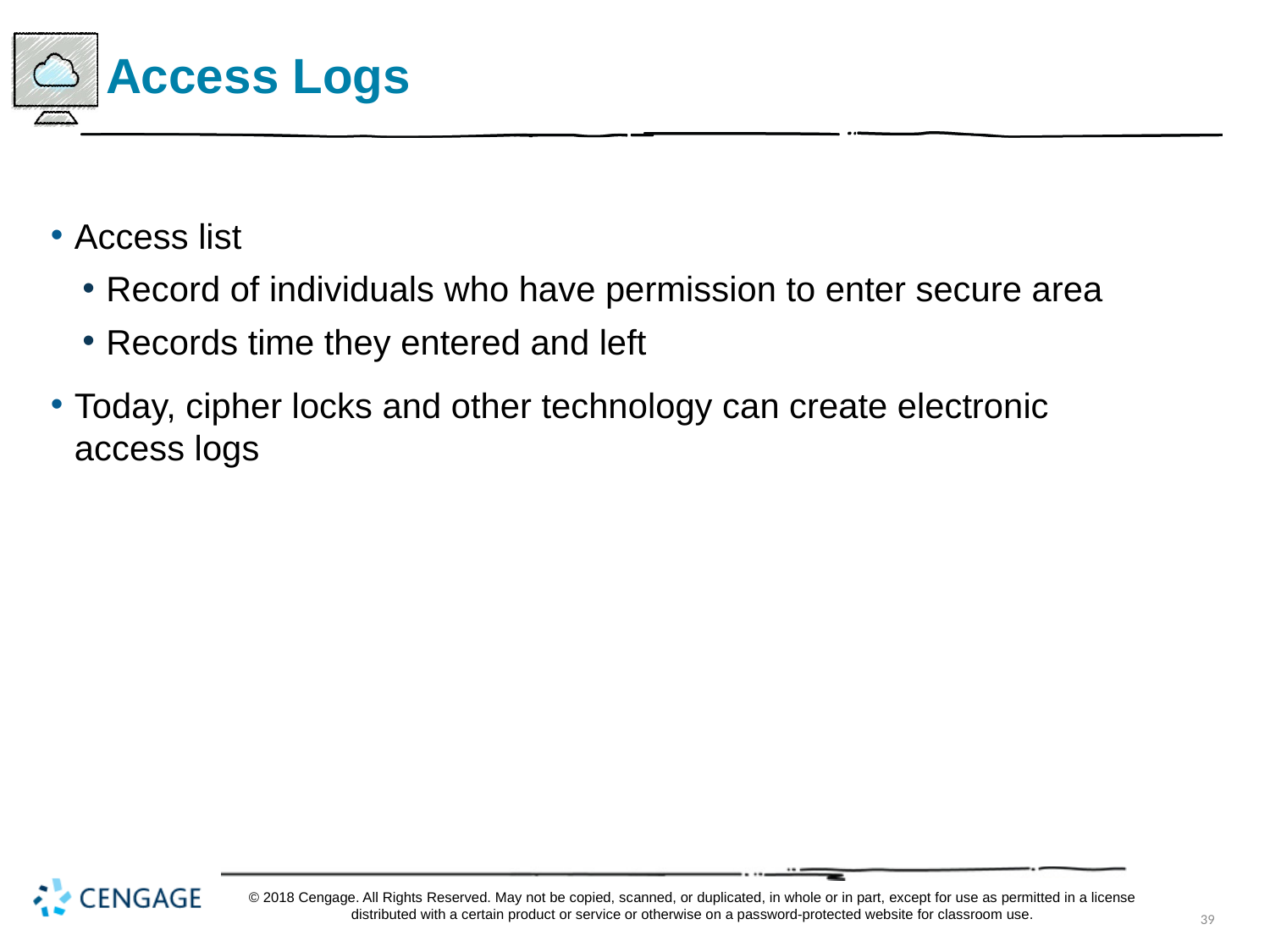

# Access Logs
Access list
Record of individuals who have permission to enter secure area
Records time they entered and left
Today, cipher locks and other technology can create electronic access logs
© 2018 Cengage. All Rights Reserved. May not be copied, scanned, or duplicated, in whole or in part, except for use as permitted in a license distributed with a certain product or service or otherwise on a password-protected website for classroom use.